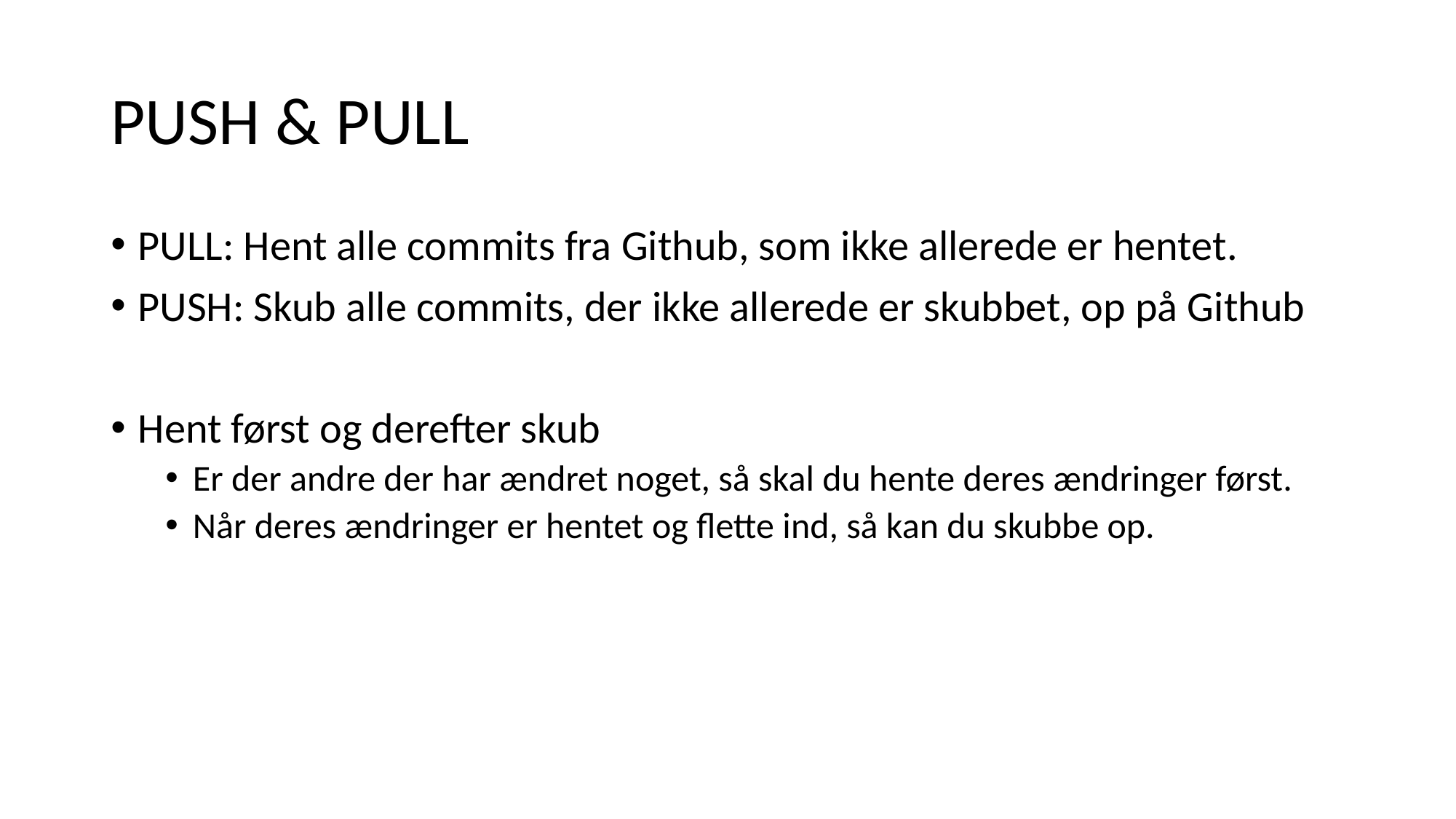

# PUSH & PULL
PULL: Hent alle commits fra Github, som ikke allerede er hentet.
PUSH: Skub alle commits, der ikke allerede er skubbet, op på Github

Hent først og derefter skub
Er der andre der har ændret noget, så skal du hente deres ændringer først.
Når deres ændringer er hentet og flette ind, så kan du skubbe op.